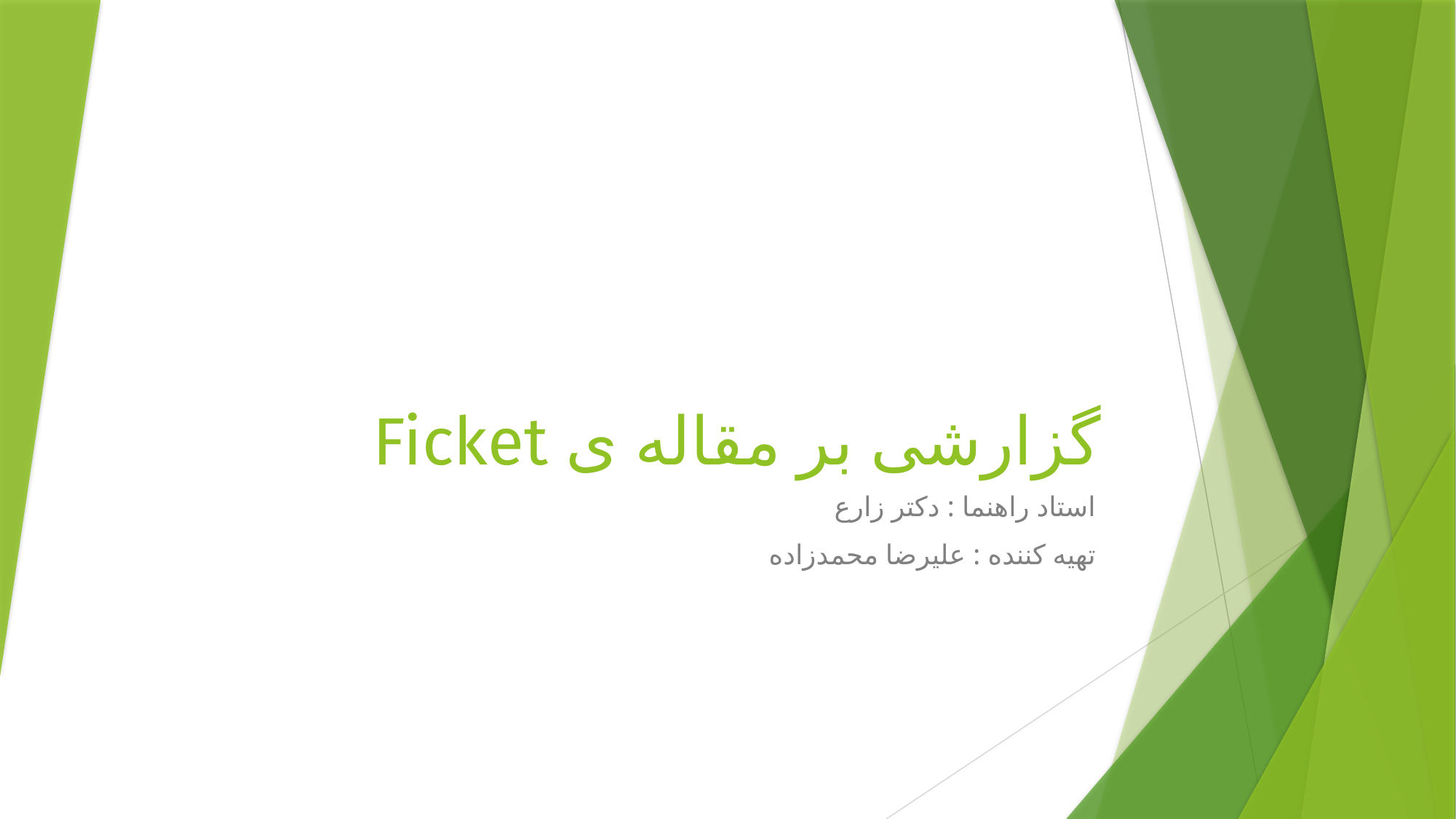

# گزارشی بر مقاله ی Ficket
استاد راهنما : دکتر زارع
تهیه کننده : علیرضا محمدزاده